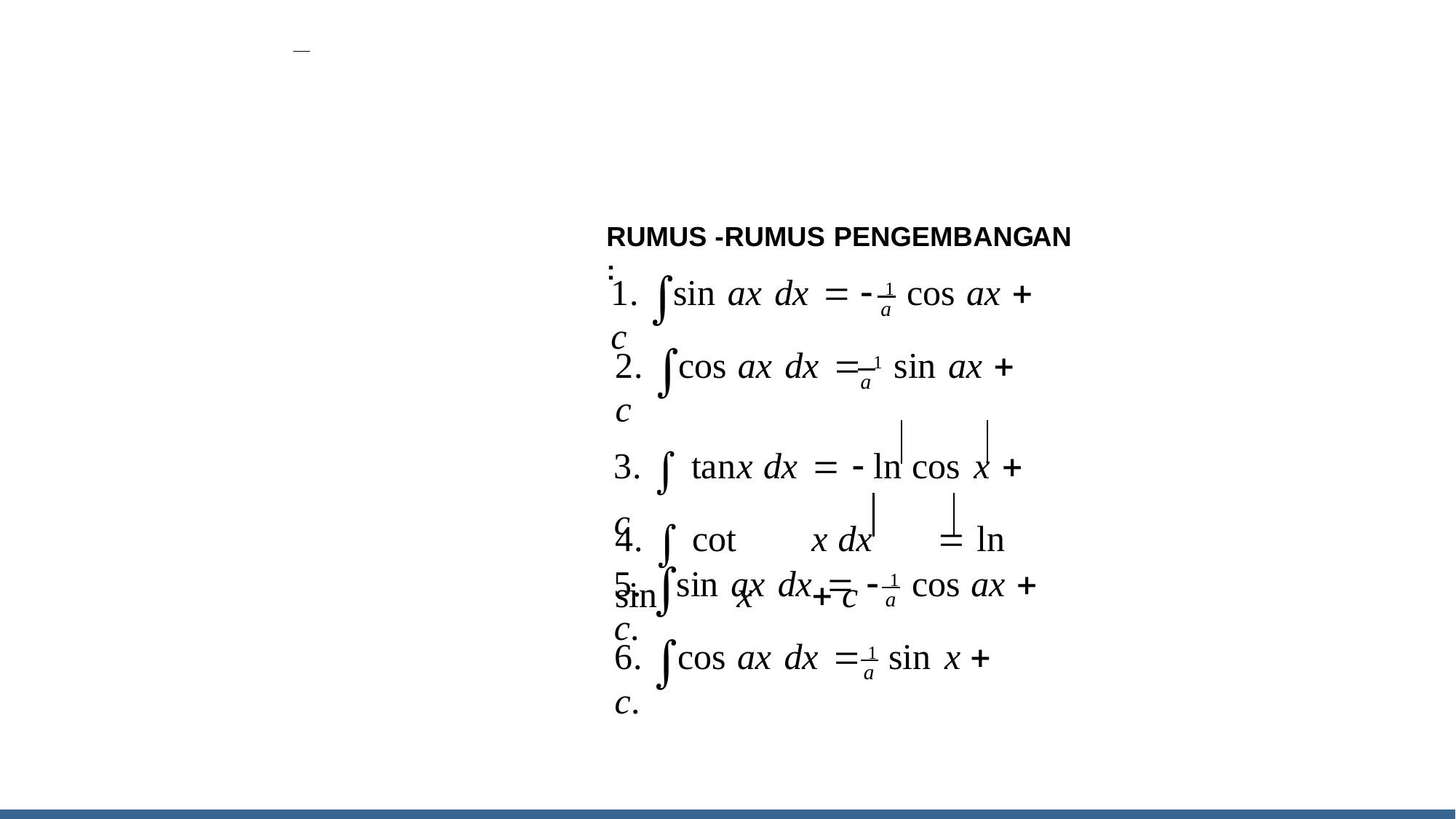

INTEGRAL FUNGSI TRIGONOMETRI
RUMUS -RUMUS PENGEMBANGAN :
∫
1.	sin ax dx = − 1 cos ax + c
a

∫
2.	cos ax dx	= 1 sin ax + c
a
3. ∫ tan	x dx	= − ln cos x	+ c
4. ∫ cot	x dx	= ln sin	x	+ c
∫
5.	sin ax dx	= − 1 cos ax + c.
a
∫
6.	cos ax dx	=	1 sin	x + c.
a